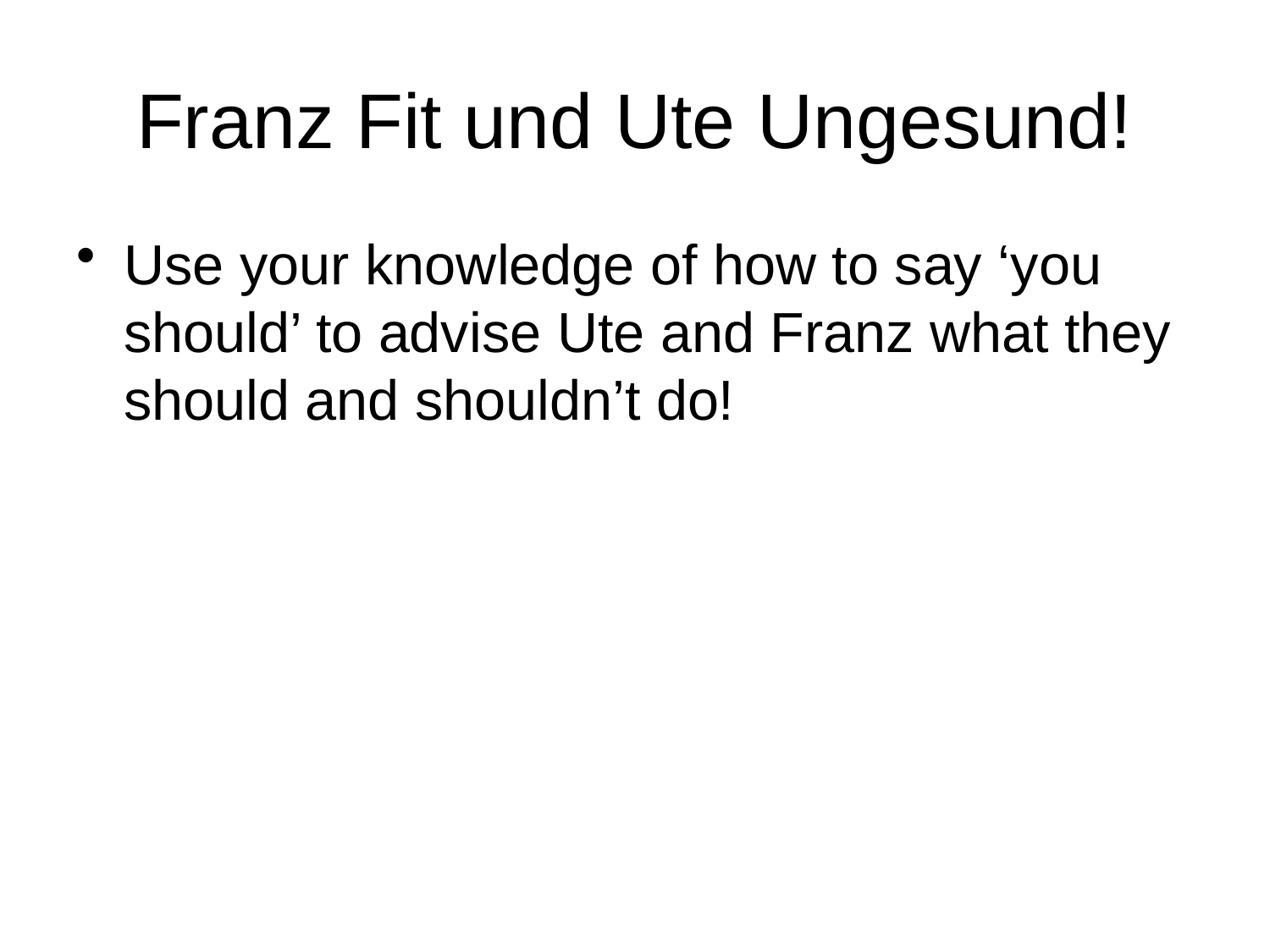

# Franz Fit und Ute Ungesund!
Use your knowledge of how to say ‘you should’ to advise Ute and Franz what they should and shouldn’t do!